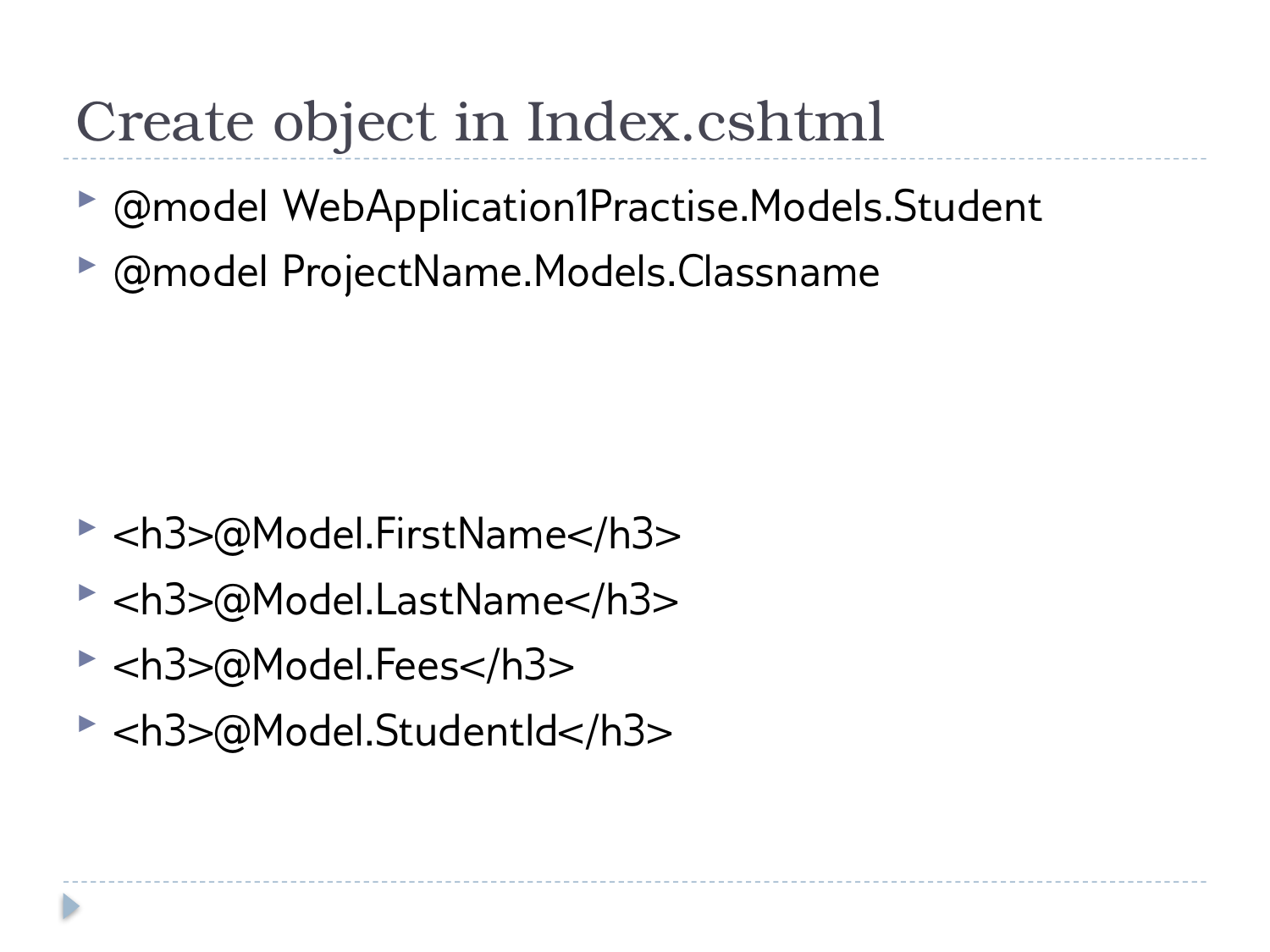

# Create object in Index.cshtml
@model WebApplication1Practise.Models.Student
@model ProjectName.Models.Classname

<h3>@Model.FirstName</h3>
<h3>@Model.LastName</h3>
<h3>@Model.Fees</h3>
<h3>@Model.StudentId</h3>